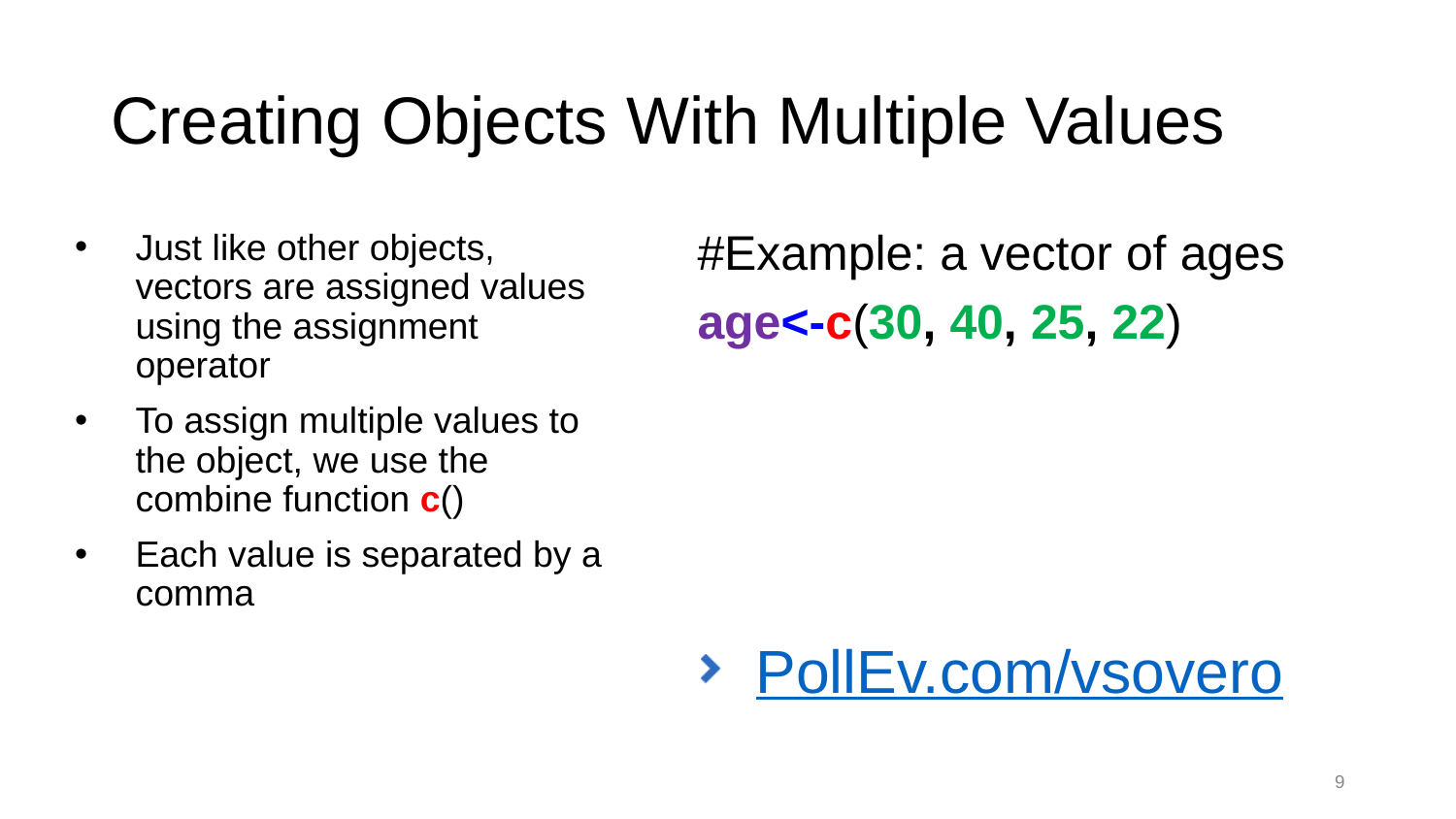

# Creating Objects With Multiple Values
Just like other objects, vectors are assigned values using the assignment operator
To assign multiple values to the object, we use the combine function c()
Each value is separated by a comma
#Example: a vector of ages
age<-c(30, 40, 25, 22)

PollEv.com/vsovero

9